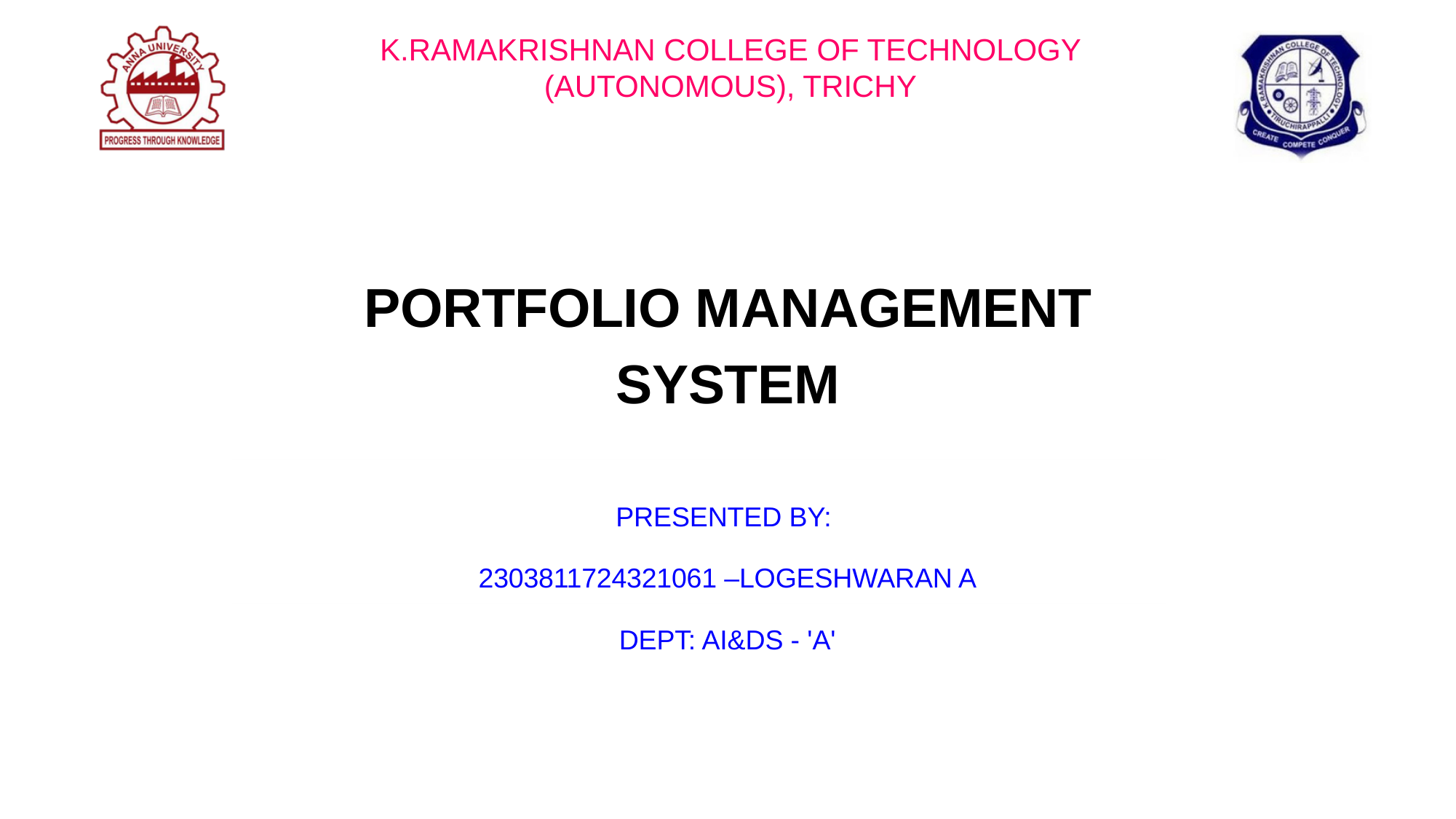

K.RAMAKRISHNAN COLLEGE OF TECHNOLOGY (AUTONOMOUS), TRICHY

PORTFOLIO MANAGEMENT SYSTEM

PRESENTED BY:
2303811724321061 –LOGESHWARAN A
DEPT: AI&DS - 'A'